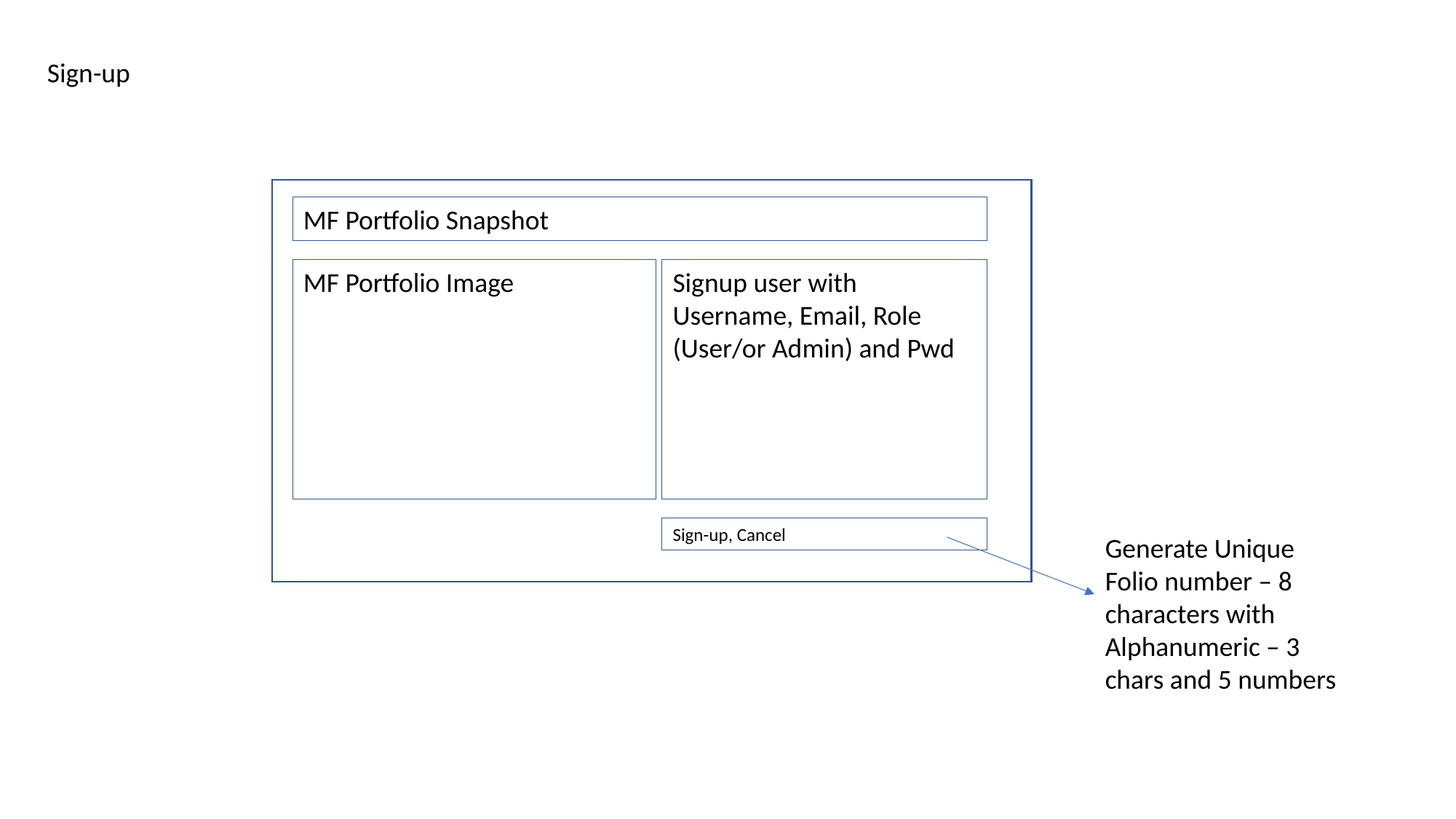

Sign-up

MF Portfolio Snapshot
MF Portfolio Image

Signup user with Username, Email, Role (User/or Admin) and Pwd

Sign-up, Cancel
Generate Unique Folio number – 8 characters with Alphanumeric – 3 chars and 5 numbers